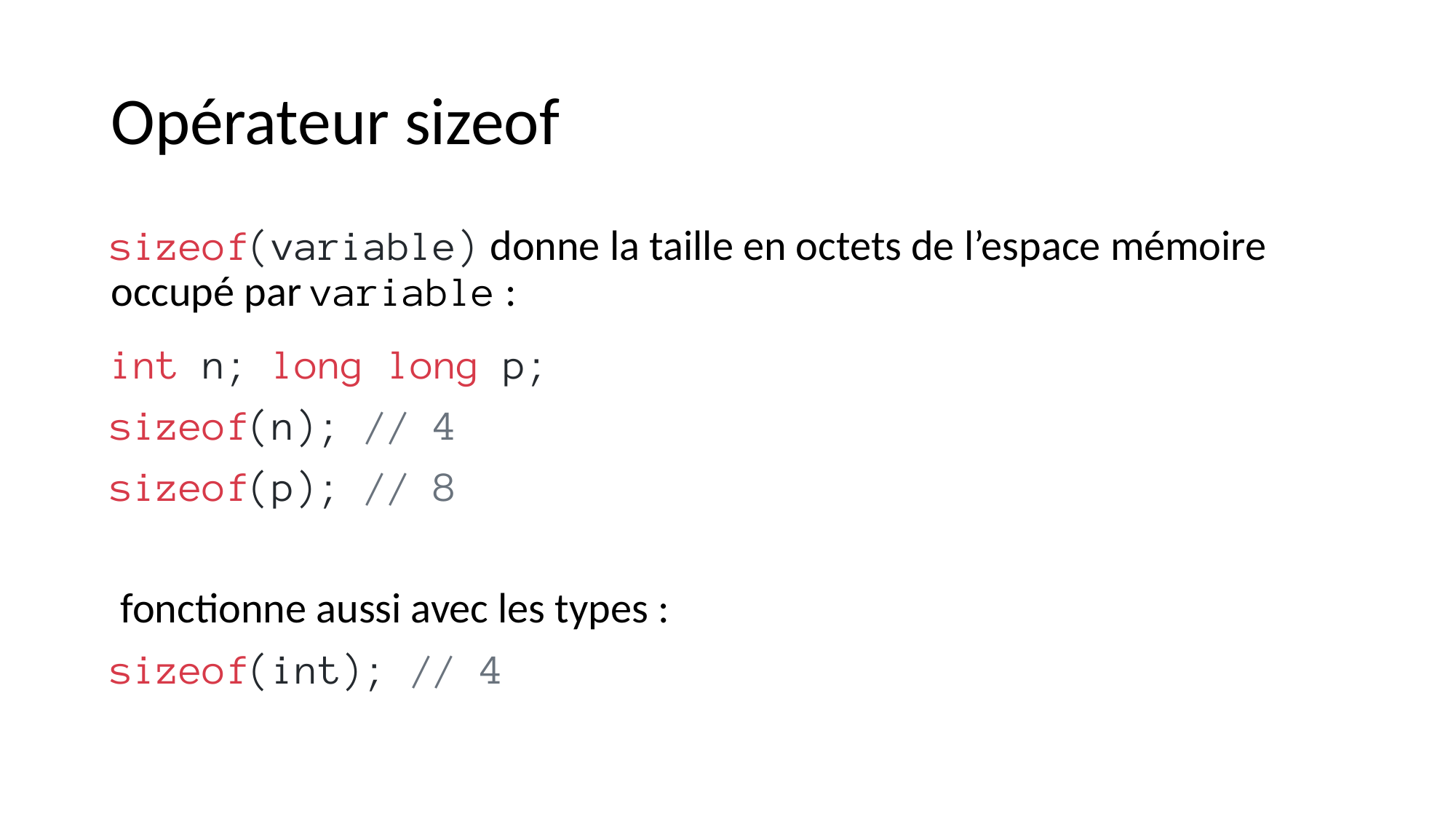

# Opérateur sizeof
sizeof(variable) donne la taille en octets de l’espace mémoire occupé par variable :
int n; long long p;
sizeof(n); // 4
sizeof(p); // 8

 fonctionne aussi avec les types :
sizeof(int); // 4